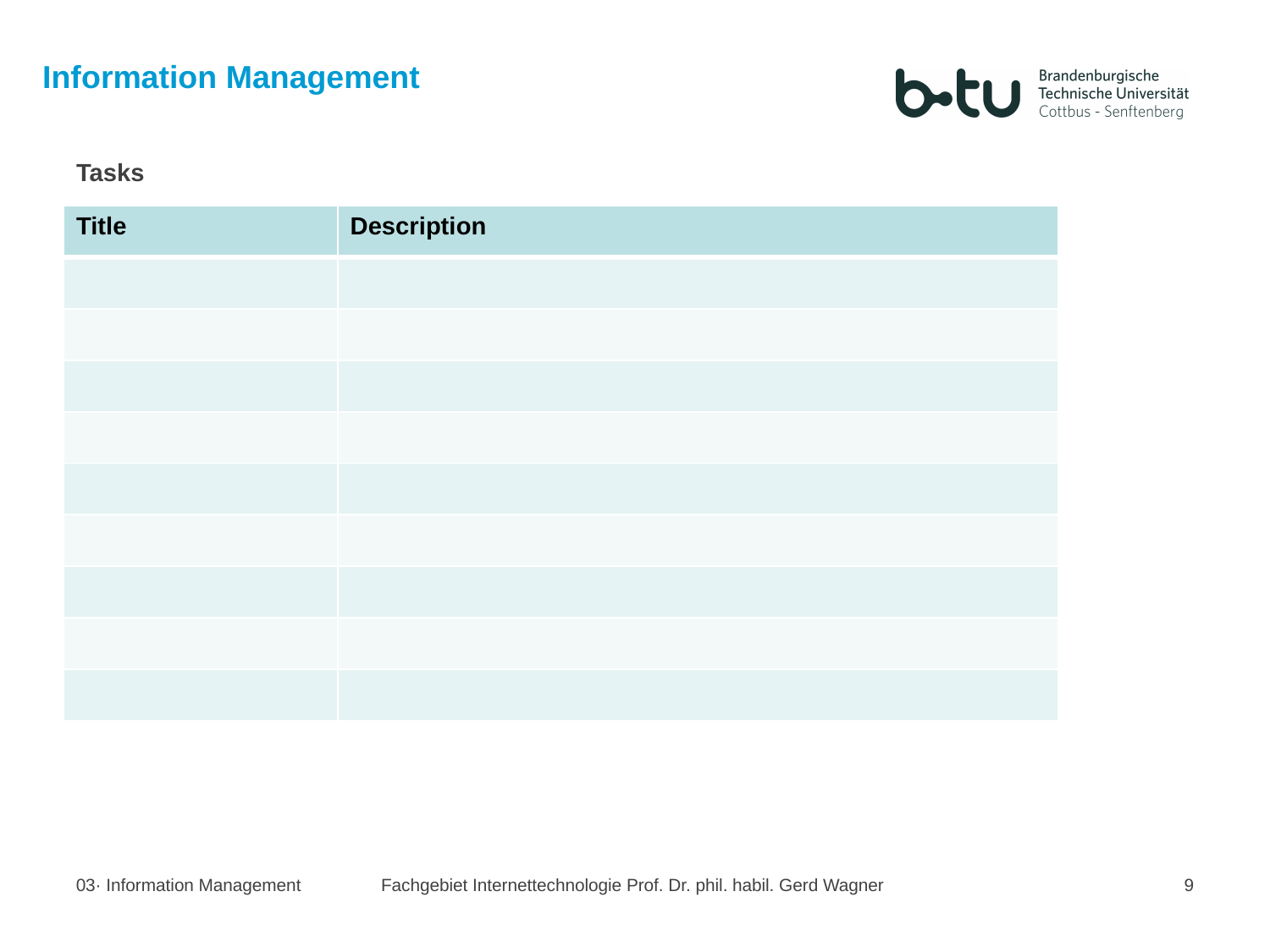

Information Management
Tasks

| Title | Description |
| --- | --- |
|  |  |
|  |  |
|  |  |
|  |  |
|  |  |
|  |  |
|  |  |
|  |  |
|  |  |
Fachgebiet Internettechnologie Prof. Dr. phil. habil. Gerd Wagner
03· Information Management
9